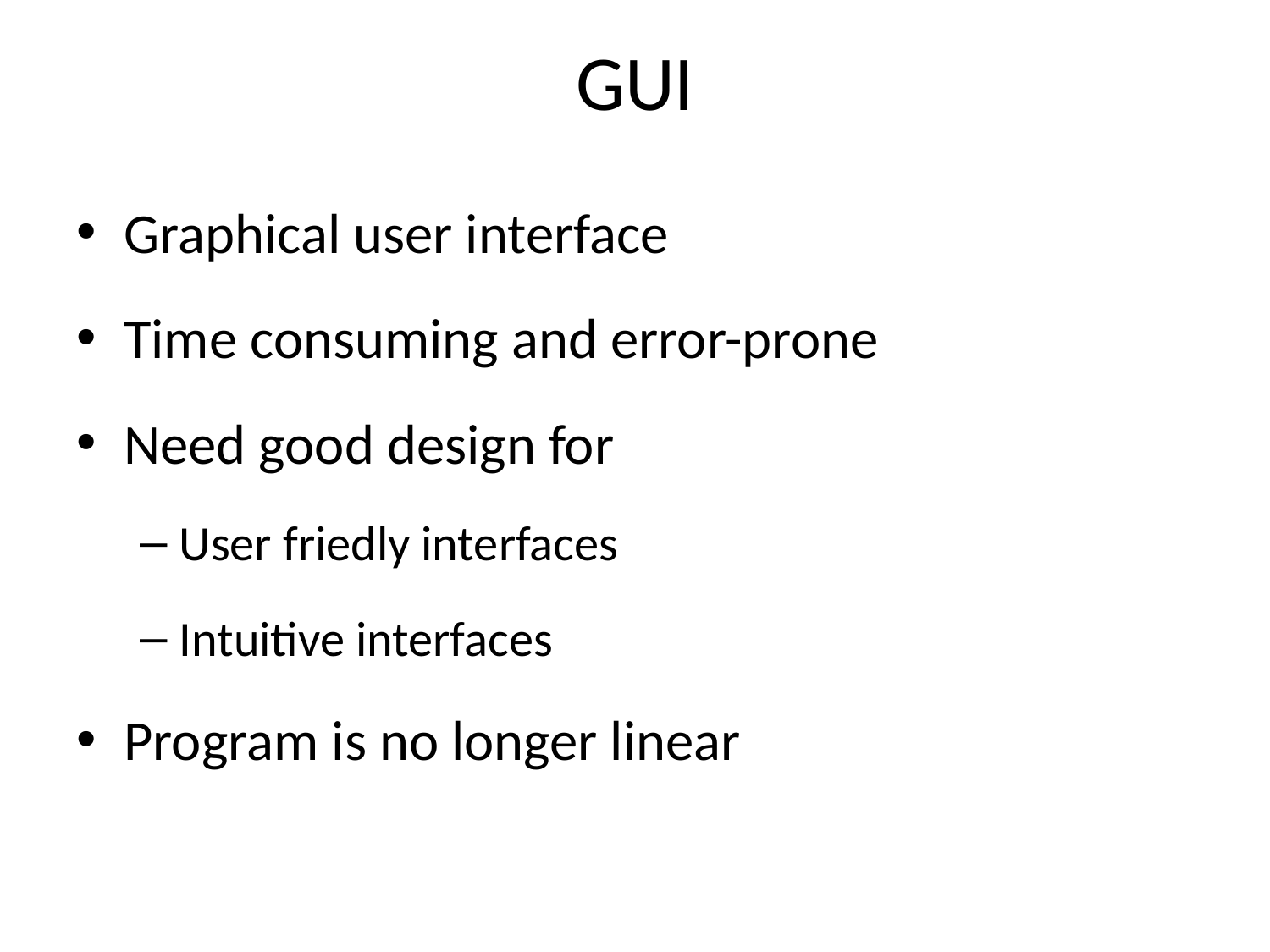

# GUI
Graphical user interface
Time consuming and error-prone
Need good design for
User friedly interfaces
Intuitive interfaces
Program is no longer linear